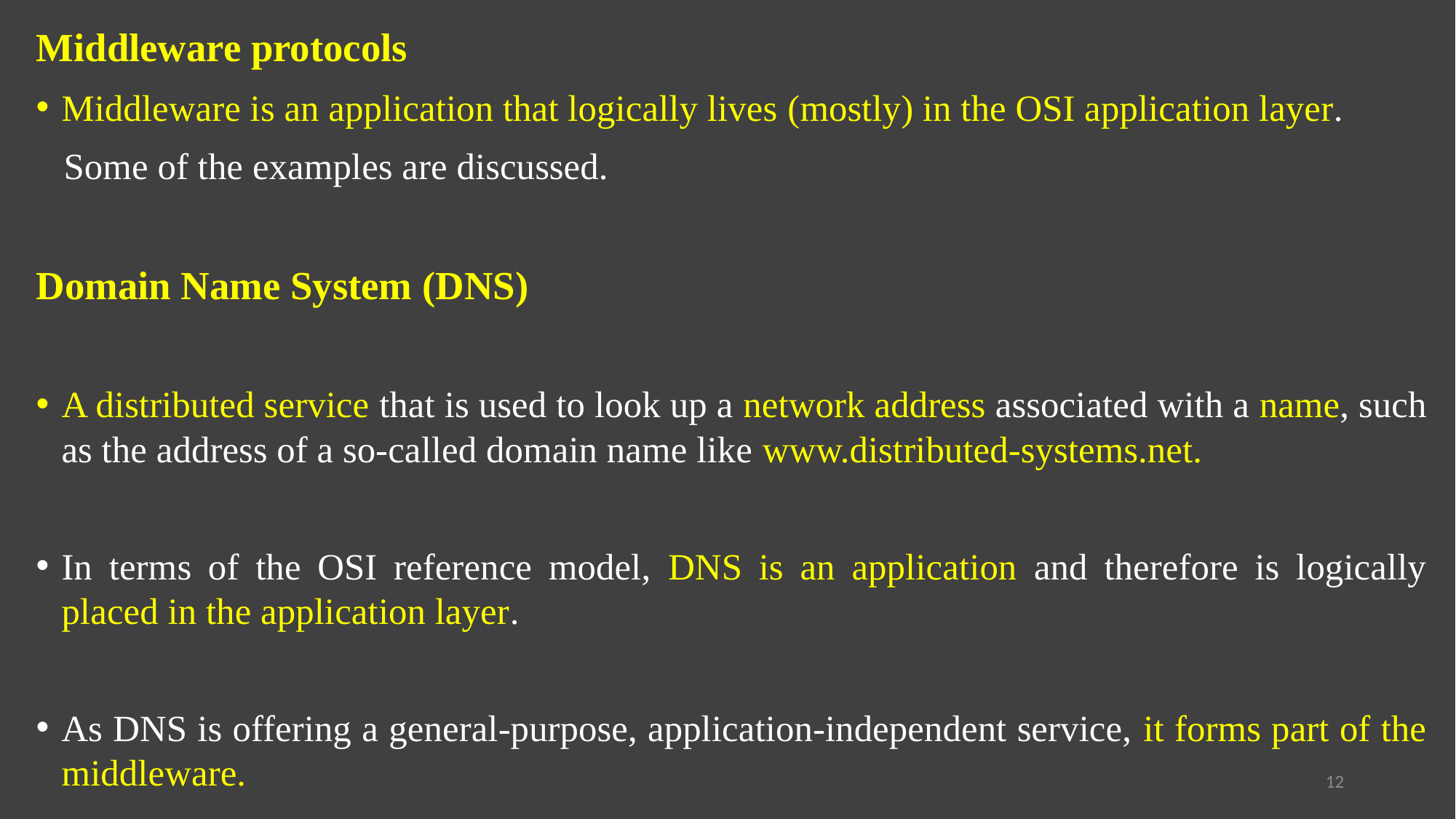

Middleware protocols
Middleware is an application that logically lives (mostly) in the OSI application layer.
   Some of the examples are discussed.

Domain Name System (DNS)

A distributed service that is used to look up a network address associated with a name, such as the address of a so-called domain name like www.distributed-systems.net.

In terms of the OSI reference model, DNS is an application and therefore is logically placed in the application layer.

As DNS is offering a general-purpose, application-independent service, it forms part of the middleware.

12